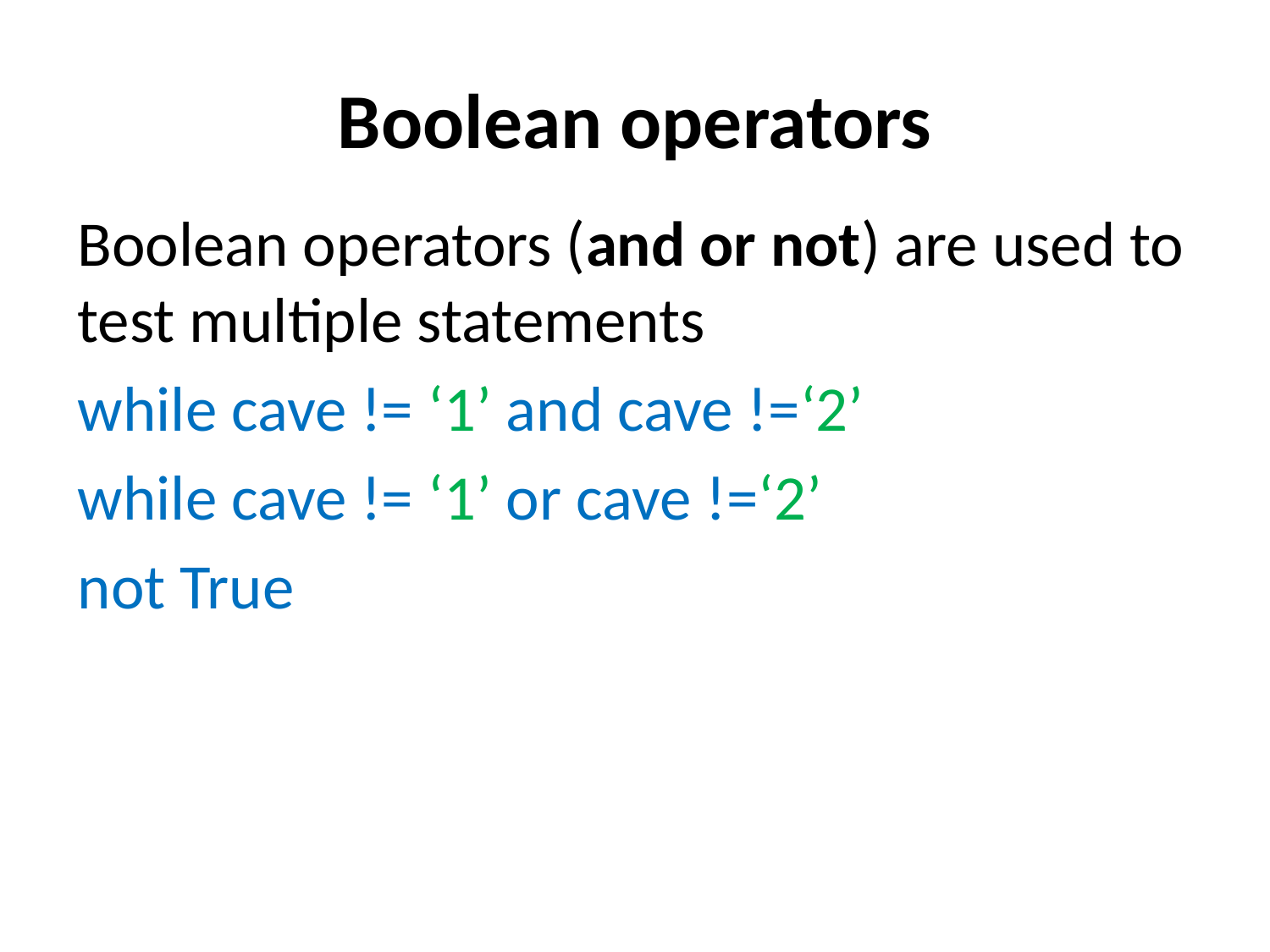

# Boolean operators
Boolean operators (and or not) are used to test multiple statements
while cave != ‘1’ and cave !=‘2’
while cave != ‘1’ or cave !=‘2’
not True